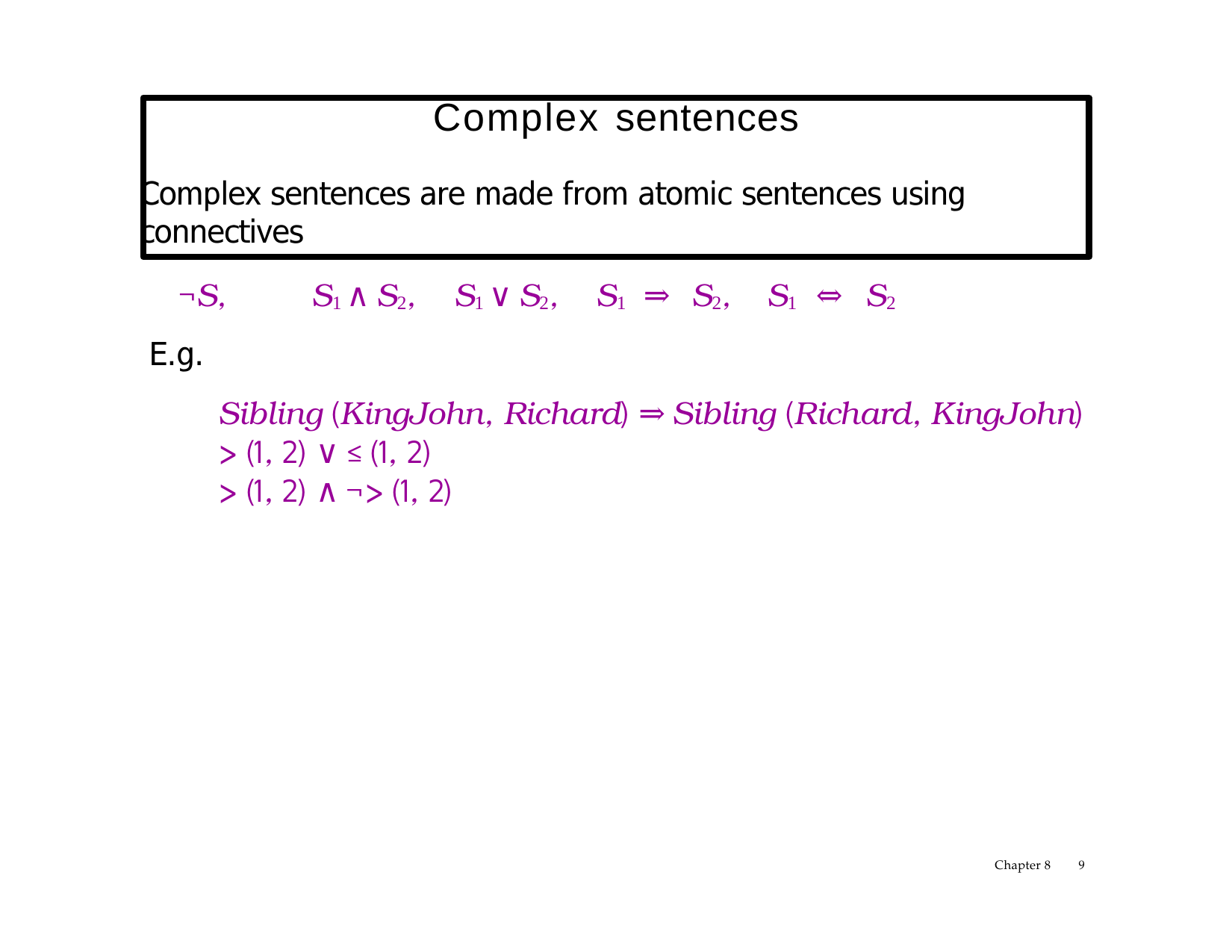

# Complex sentences
Complex sentences are made from atomic sentences using connectives
¬S,	S1 ∧ S2,	S1 ∨ S2,	S1	⇒	S2,	S1	⇔	S2
E.g.
       Sibling (KingJohn, Richard) ⇒ Sibling (Richard, KingJohn)
> (1, 2) ∨ ≤ (1, 2)
> (1, 2) ∧ ¬> (1, 2)
Chapter 8
9